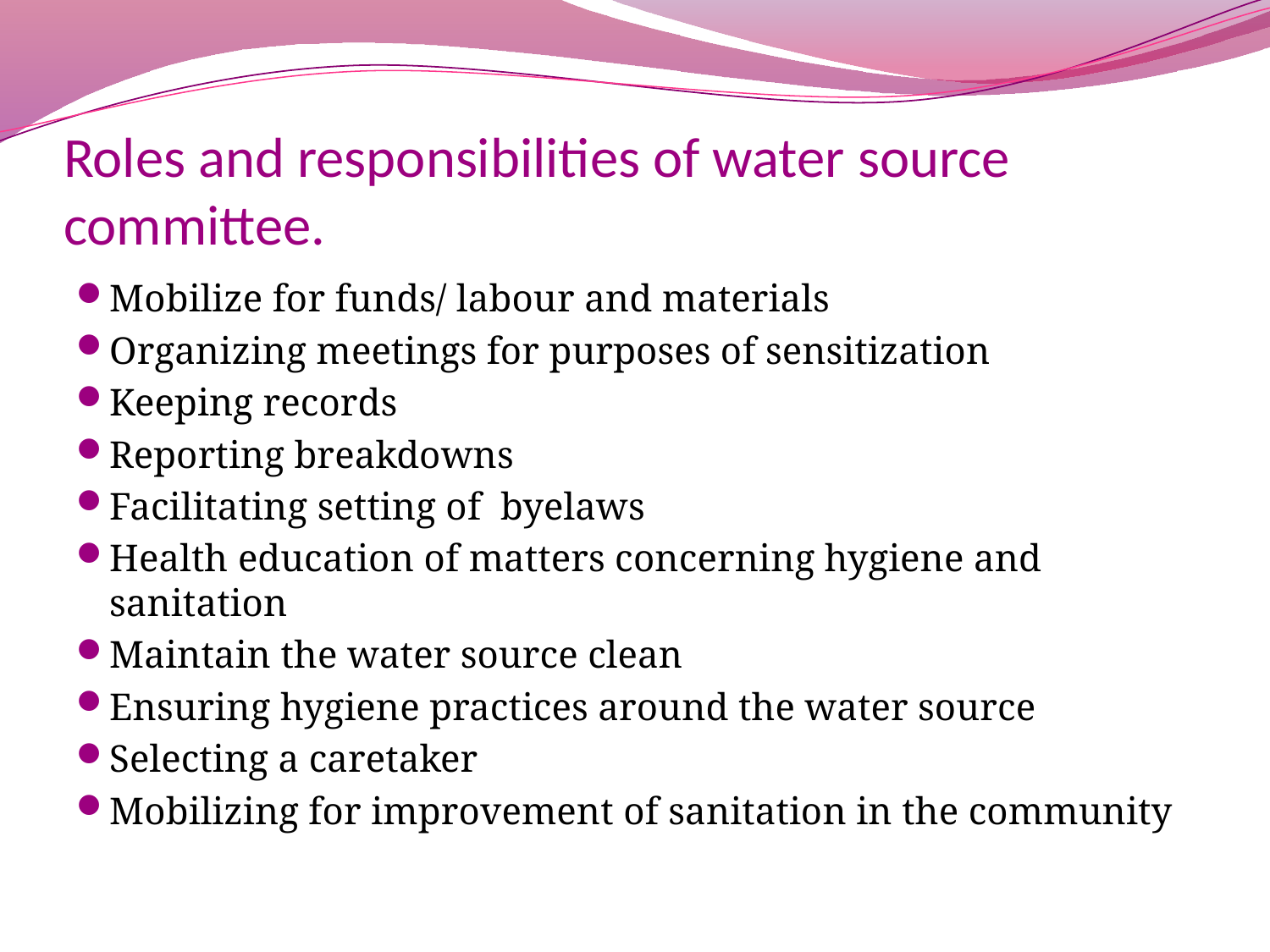

# Roles and responsibilities of water source committee.
Mobilize for funds/ labour and materials
Organizing meetings for purposes of sensitization
Keeping records
Reporting breakdowns
Facilitating setting of  byelaws
Health education of matters concerning hygiene and sanitation
Maintain the water source clean
Ensuring hygiene practices around the water source
Selecting a caretaker
Mobilizing for improvement of sanitation in the community